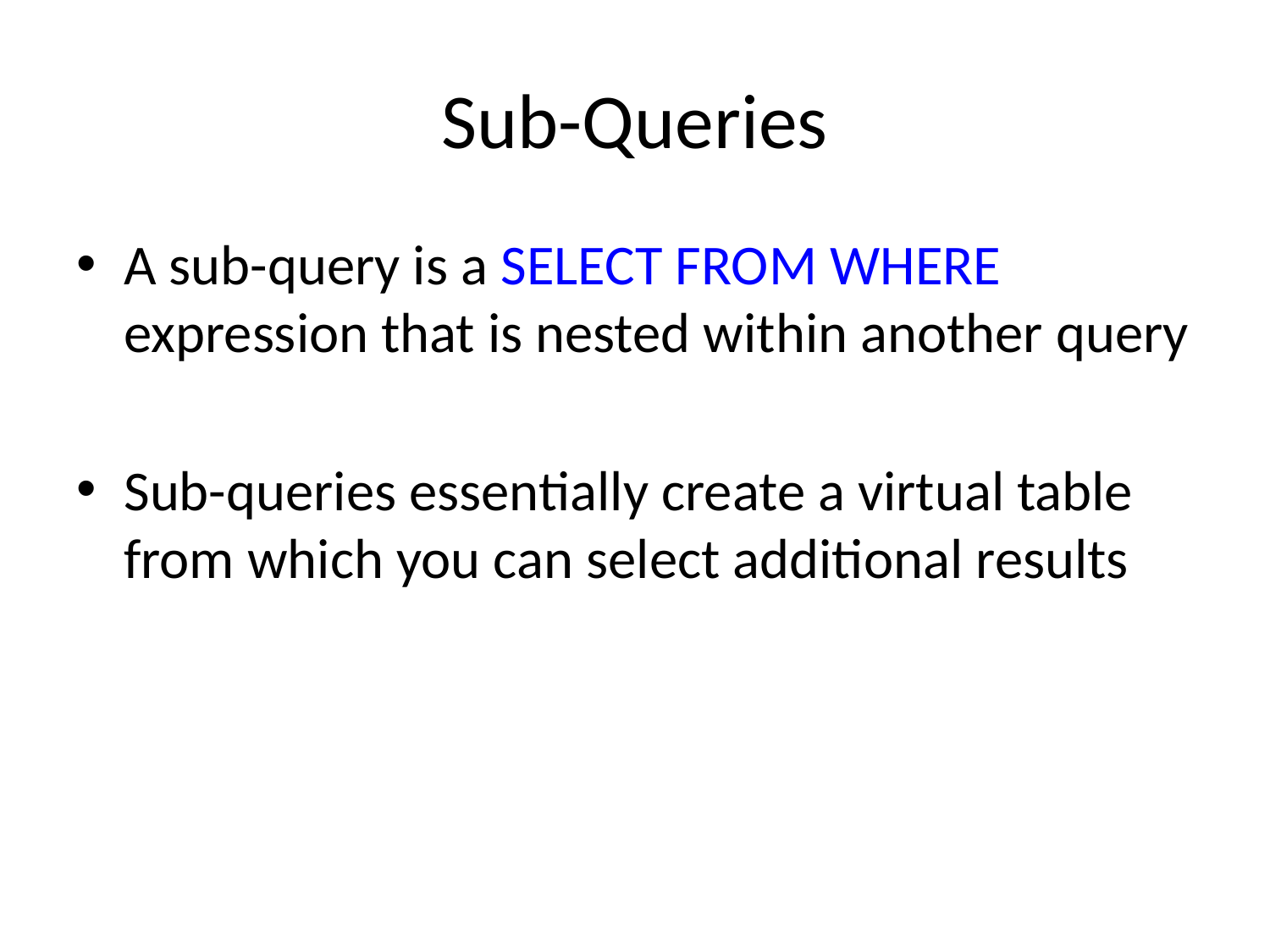

# Sub-Queries
A sub-query is a SELECT FROM WHERE expression that is nested within another query

Sub-queries essentially create a virtual table from which you can select additional results